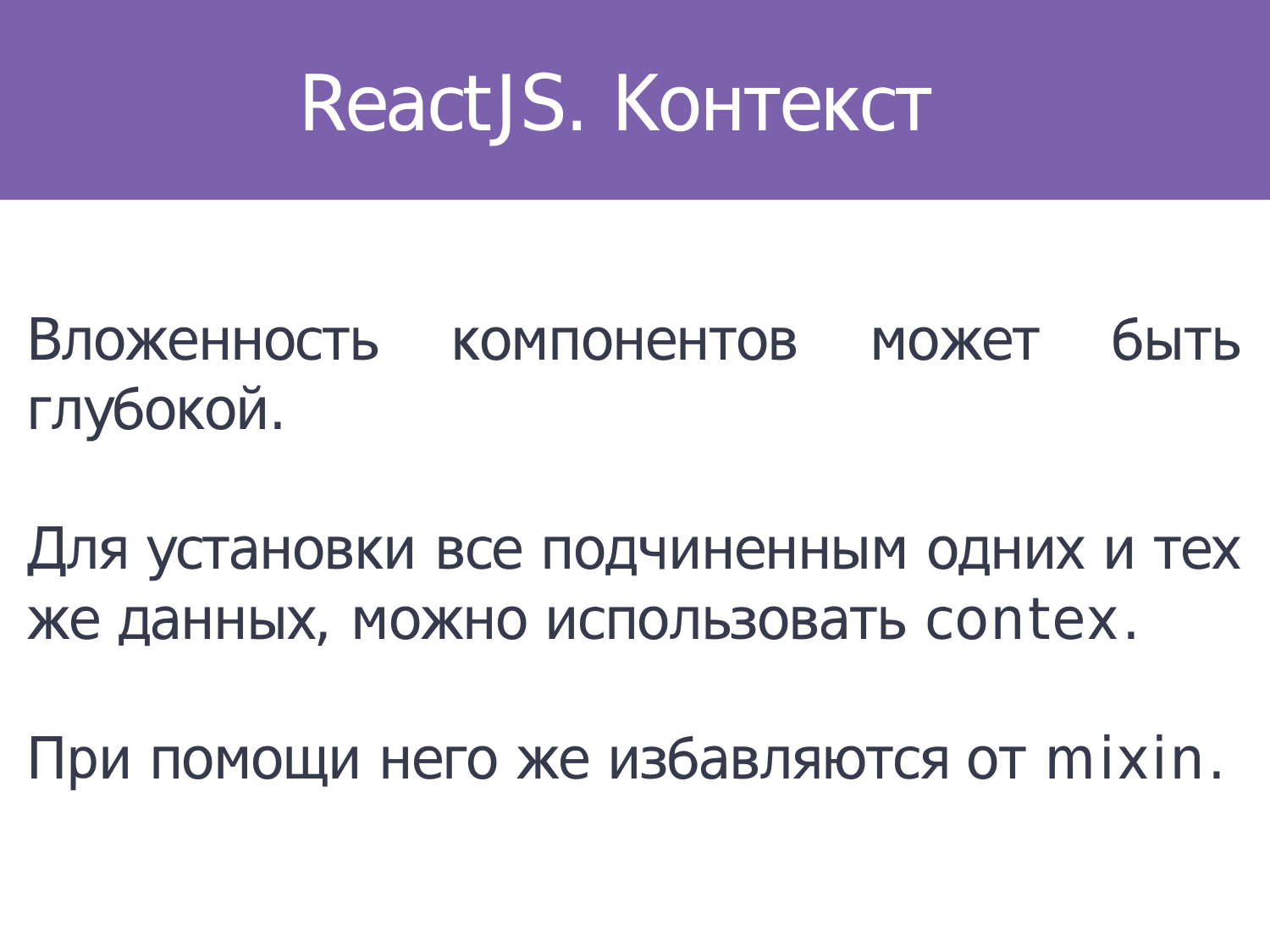

# ReactJS. Контекст
Вложенность компонентов может быть глубокой.

Для установки все подчиненным одних и тех же данных, можно использовать contex.

При помощи него же избавляются от mixin.